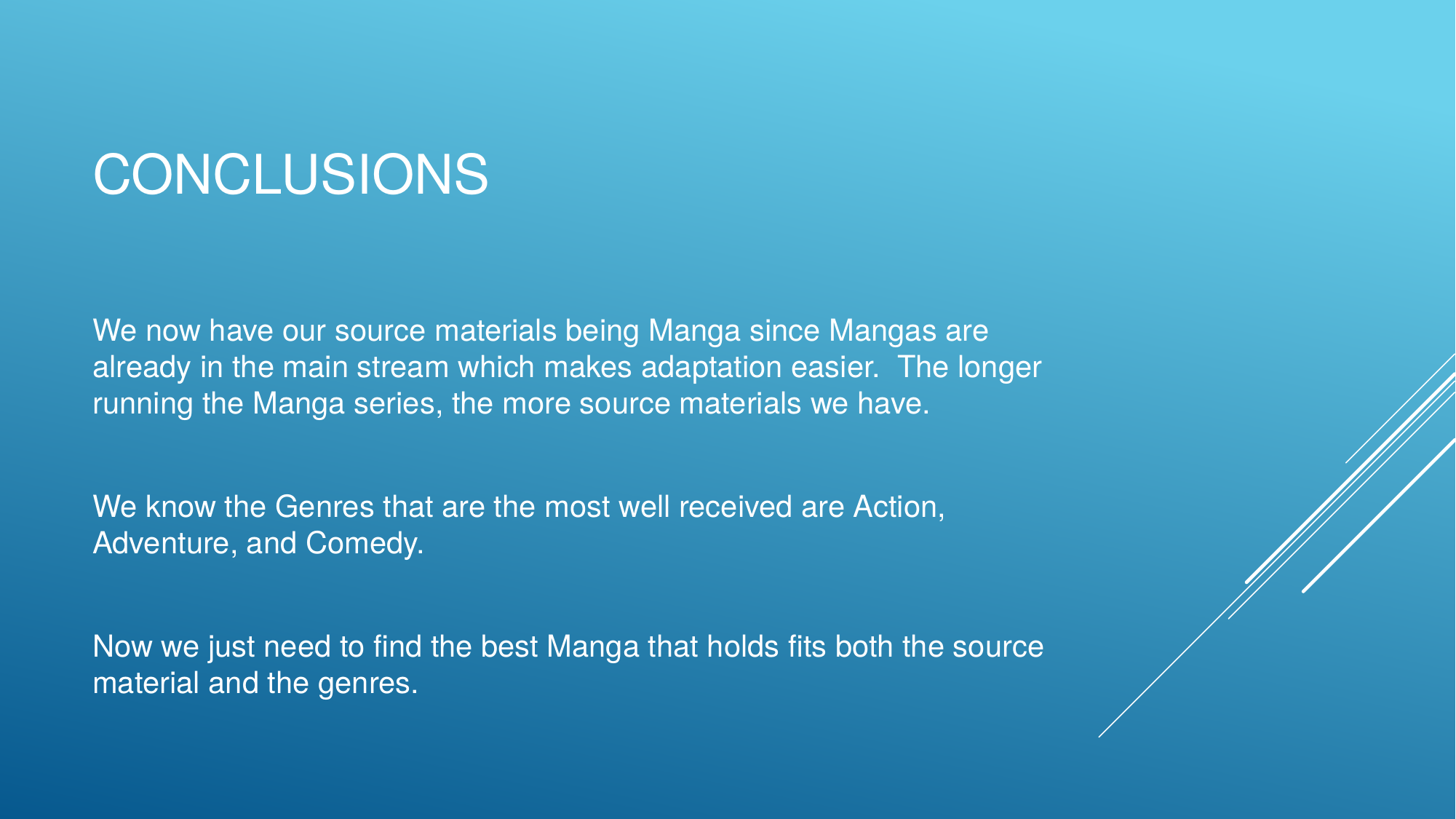

# Conclusions
We now have our source materials being Manga since Mangas are already in the main stream which makes adaptation easier.  The longer running the Manga series, the more source materials we have.

We know the Genres that are the most well received are Action, Adventure, and Comedy.

Now we just need to find the best Manga that holds fits both the source material and the genres.